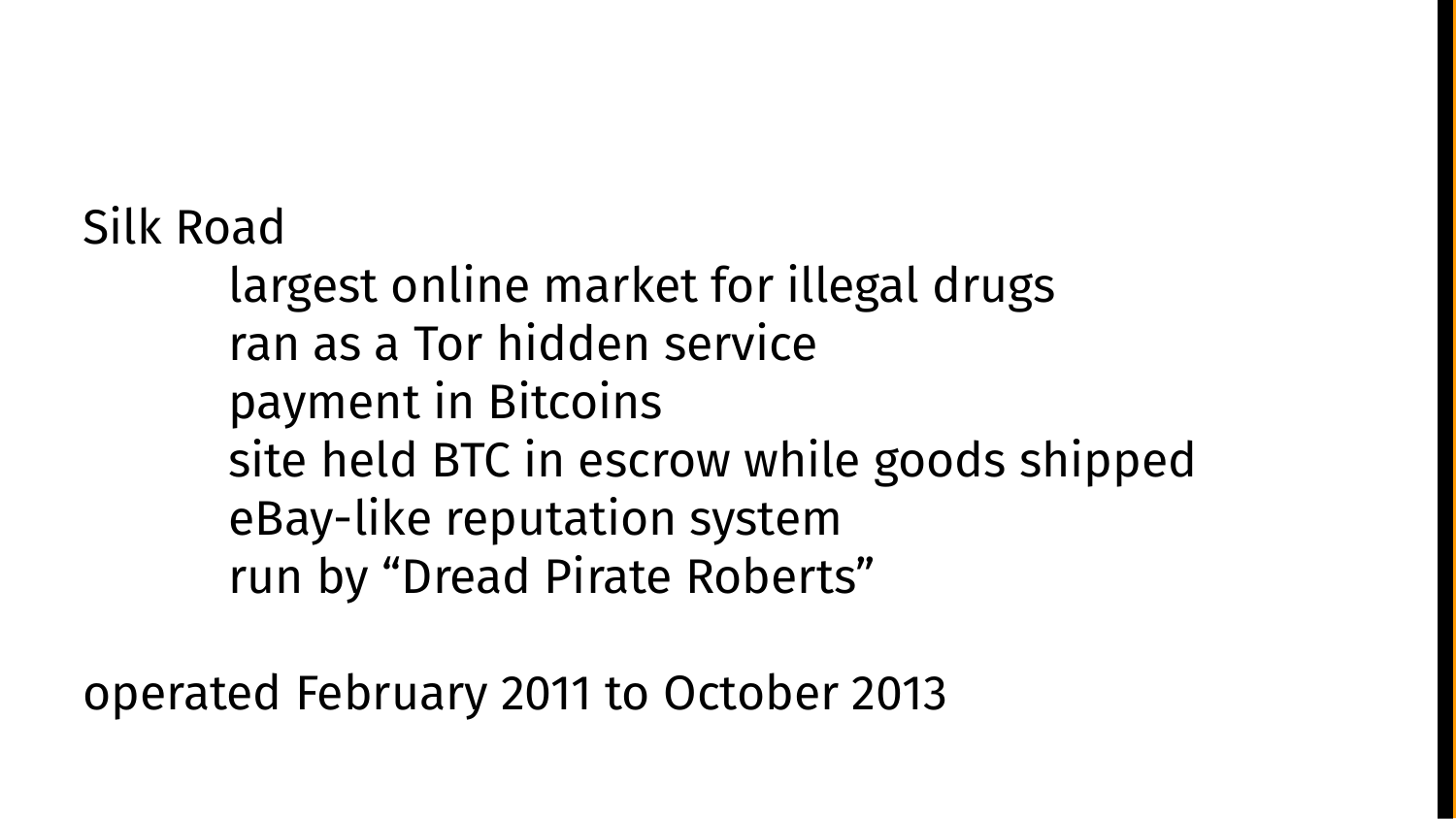

Silk Road
	largest online market for illegal drugs
	ran as a Tor hidden service
	payment in Bitcoins
	site held BTC in escrow while goods shipped
	eBay-like reputation system
	run by “Dread Pirate Roberts”

operated February 2011 to October 2013